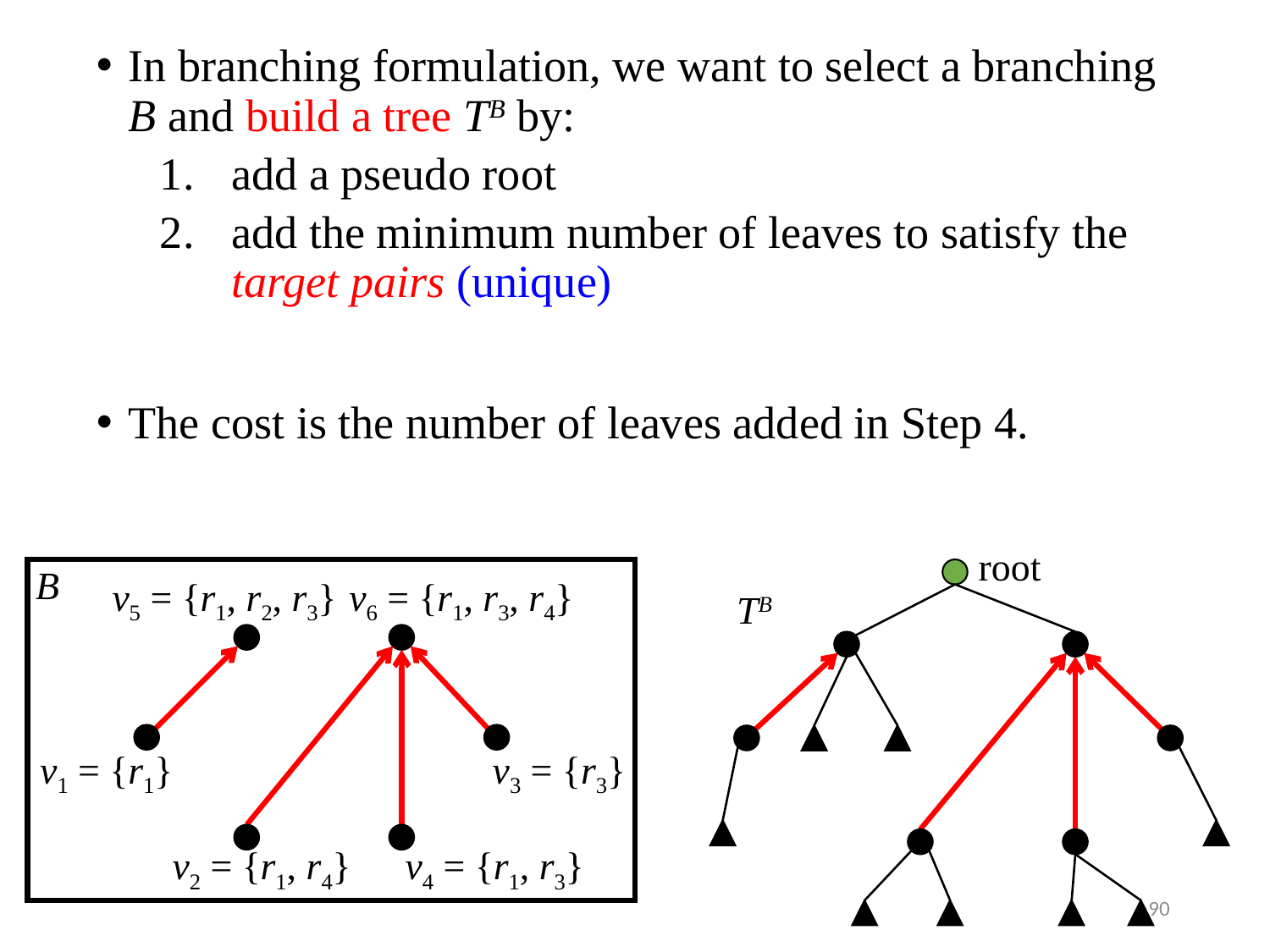

In branching formulation, we want to select a branching B and build a tree TB by:
add a pseudo root
add the minimum number of leaves to satisfy the target pairs (unique)

The cost is the number of leaves added in Step 4.
root
B

v5 = {r1, r2, r3}
v6 = {r1, r3, r4}
TB

v1 = {r1}
v3 = {r3}

v2 = {r1, r4}
v4 = {r1, r3}
90